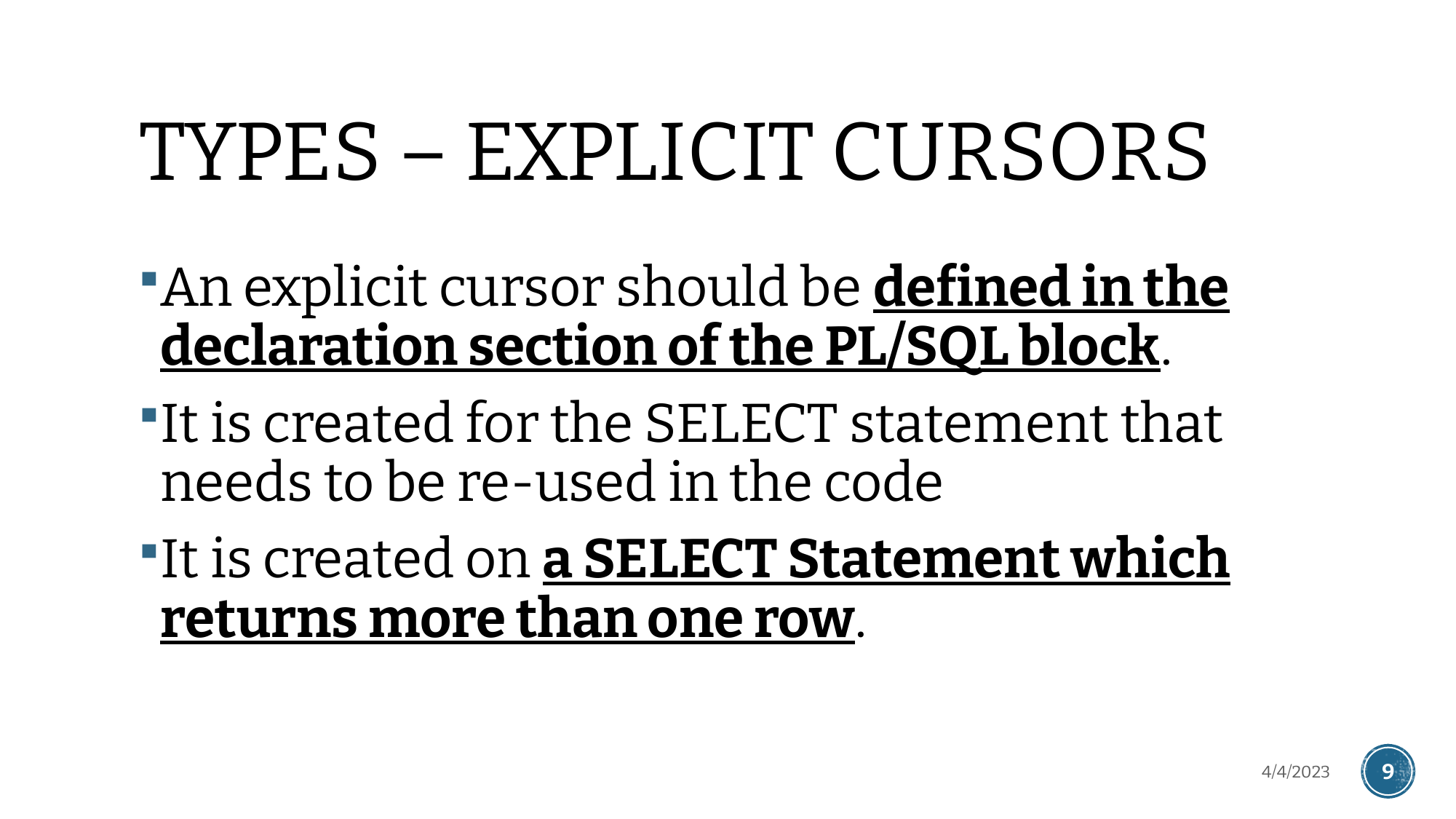

# TYPES – EXPLICIT CURSORS
An explicit cursor should be defined in the declaration section of the PL/SQL block.
It is created for the SELECT statement that needs to be re-used in the code
It is created on a SELECT Statement which returns more than one row.
4/4/2023
9